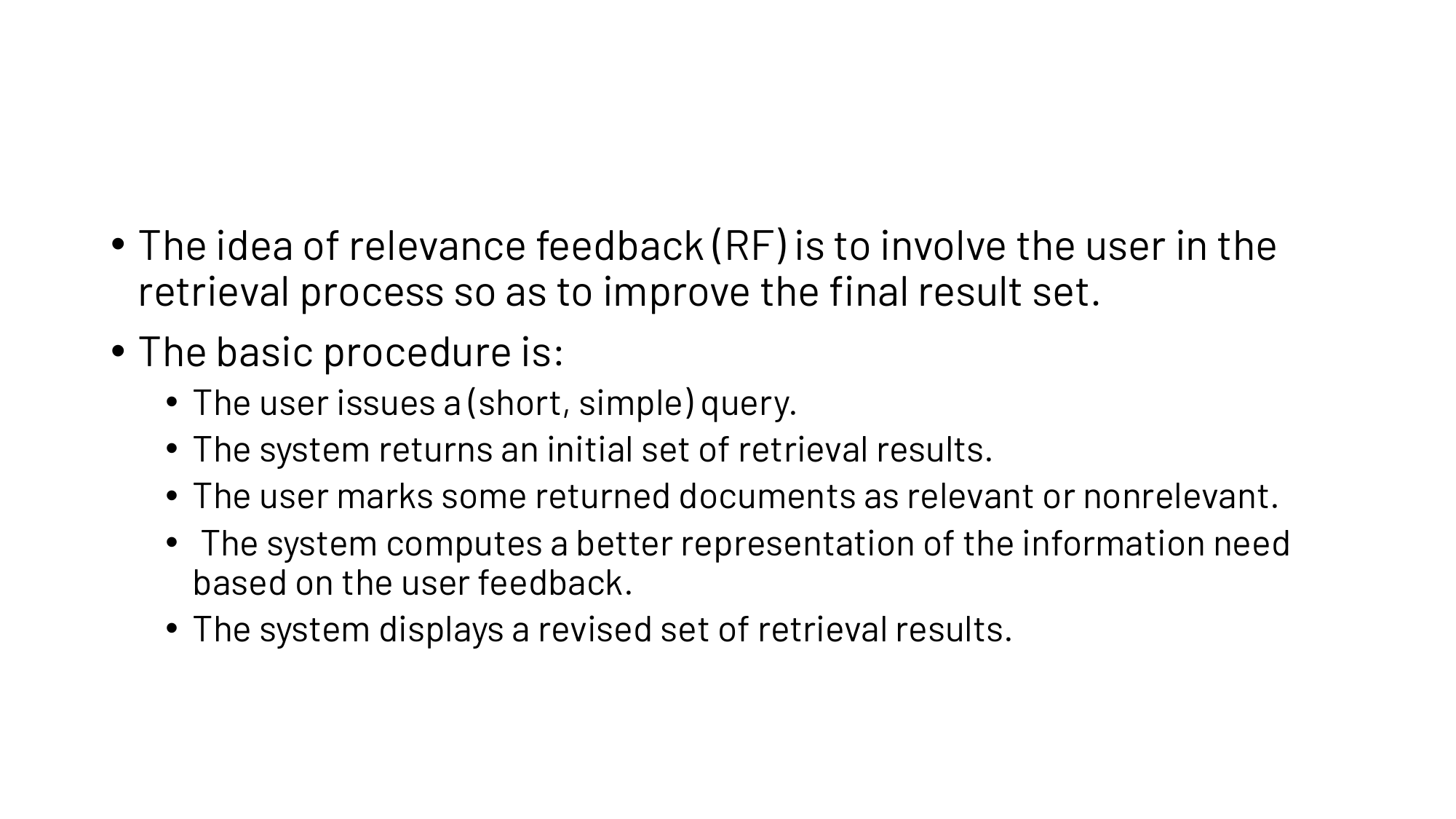

The idea of relevance feedback (RF) is to involve the user in the retrieval process so as to improve the final result set.
The basic procedure is:
The user issues a (short, simple) query.
The system returns an initial set of retrieval results.
The user marks some returned documents as relevant or nonrelevant.
 The system computes a better representation of the information need based on the user feedback.
The system displays a revised set of retrieval results.